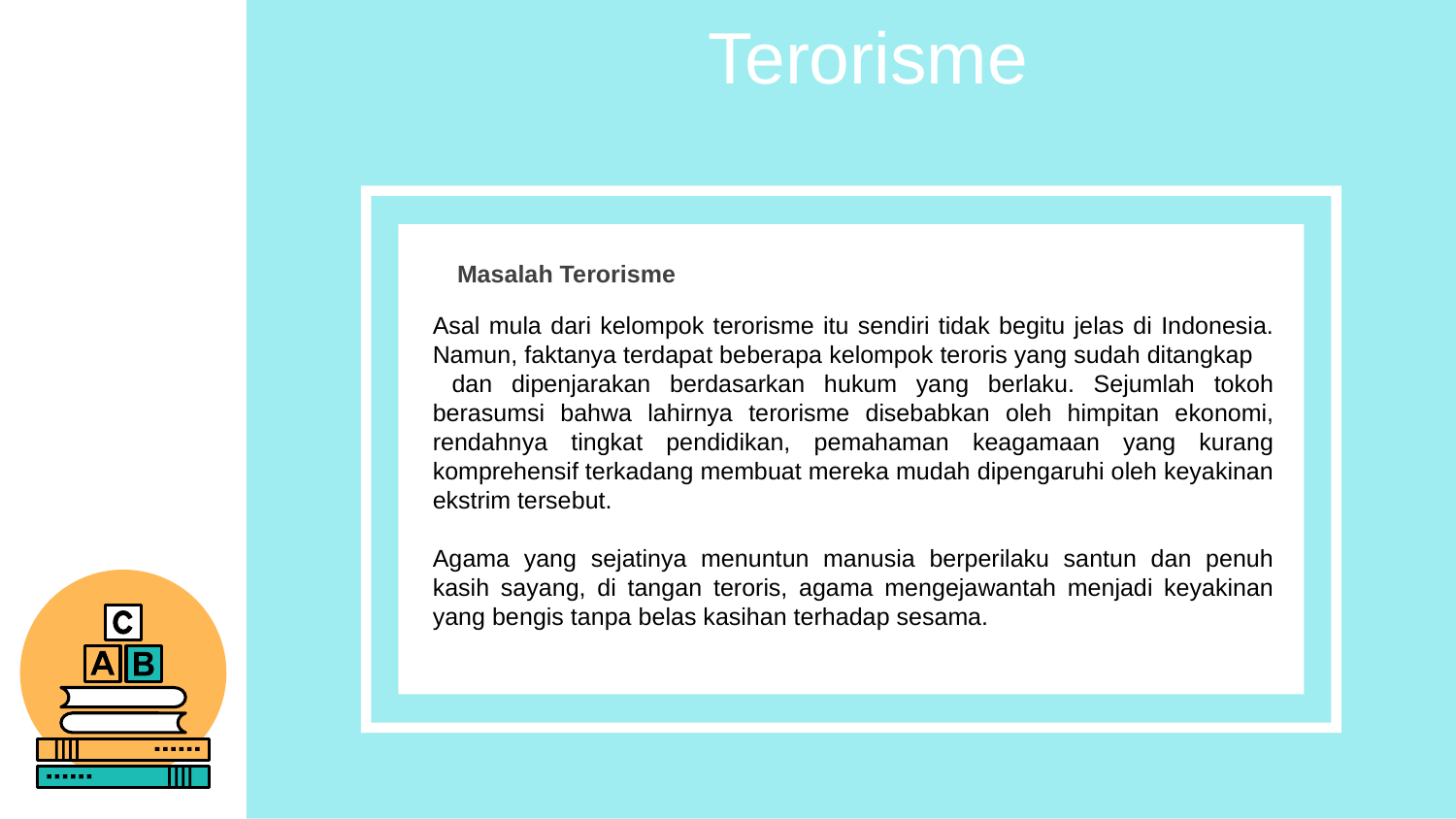

Terorisme

 Masalah Terorisme
Asal mula dari kelompok terorisme itu sendiri tidak begitu jelas di Indonesia. Namun, faktanya terdapat beberapa kelompok teroris yang sudah ditangkap     dan dipenjarakan berdasarkan hukum yang berlaku. Sejumlah tokoh berasumsi bahwa lahirnya terorisme disebabkan oleh himpitan ekonomi, rendahnya tingkat pendidikan, pemahaman keagamaan yang kurang komprehensif terkadang membuat mereka mudah dipengaruhi oleh keyakinan ekstrim tersebut.

Agama yang sejatinya menuntun manusia berperilaku santun dan penuh kasih sayang, di tangan teroris, agama mengejawantah menjadi keyakinan yang bengis tanpa belas kasihan terhadap sesama.